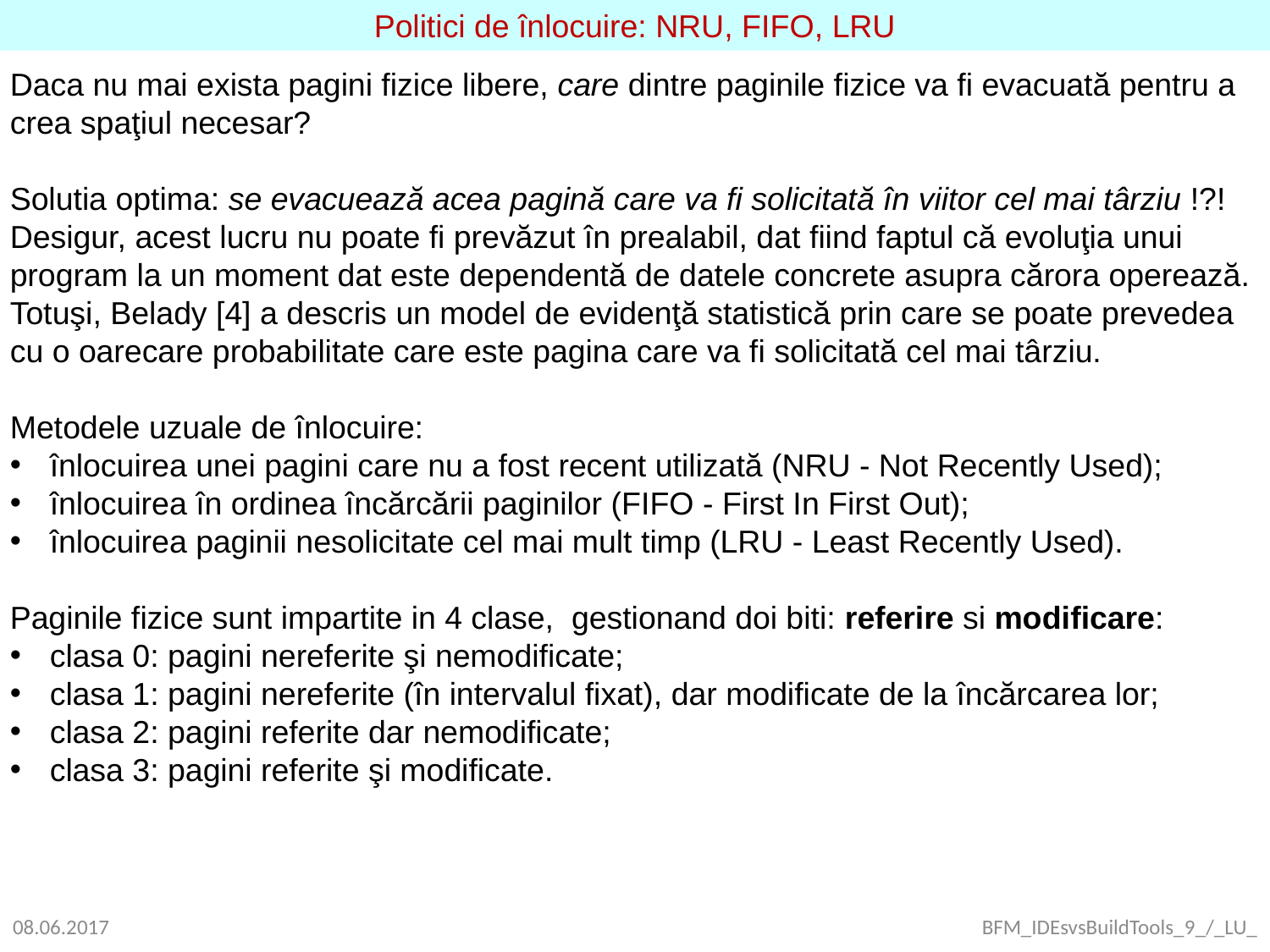

Politici de înlocuire: NRU, FIFO, LRU
Daca nu mai exista pagini fizice libere, care dintre paginile fizice va fi evacuată pentru a crea spaţiul necesar?

Solutia optima: se evacuează acea pagină care va fi solicitată în viitor cel mai târziu !?!
Desigur, acest lucru nu poate fi prevăzut în prealabil, dat fiind faptul că evoluţia unui program la un moment dat este dependentă de datele concrete asupra cărora operează. Totuşi, Belady [4] a descris un model de evidenţă statistică prin care se poate prevedea cu o oarecare probabilitate care este pagina care va fi solicitată cel mai târziu.

Metodele uzuale de înlocuire:
înlocuirea unei pagini care nu a fost recent utilizată (NRU - Not Recently Used);
înlocuirea în ordinea încărcării paginilor (FIFO - First In First Out);
înlocuirea paginii nesolicitate cel mai mult timp (LRU - Least Recently Used).

Paginile fizice sunt impartite in 4 clase,  gestionand doi biti: referire si modificare:
clasa 0: pagini nereferite şi nemodificate;
clasa 1: pagini nereferite (în intervalul fixat), dar modificate de la încărcarea lor;
clasa 2: pagini referite dar nemodificate;
clasa 3: pagini referite şi modificate.

08.06.2017
BFM_IDEsvsBuildTools_9_/_LU_